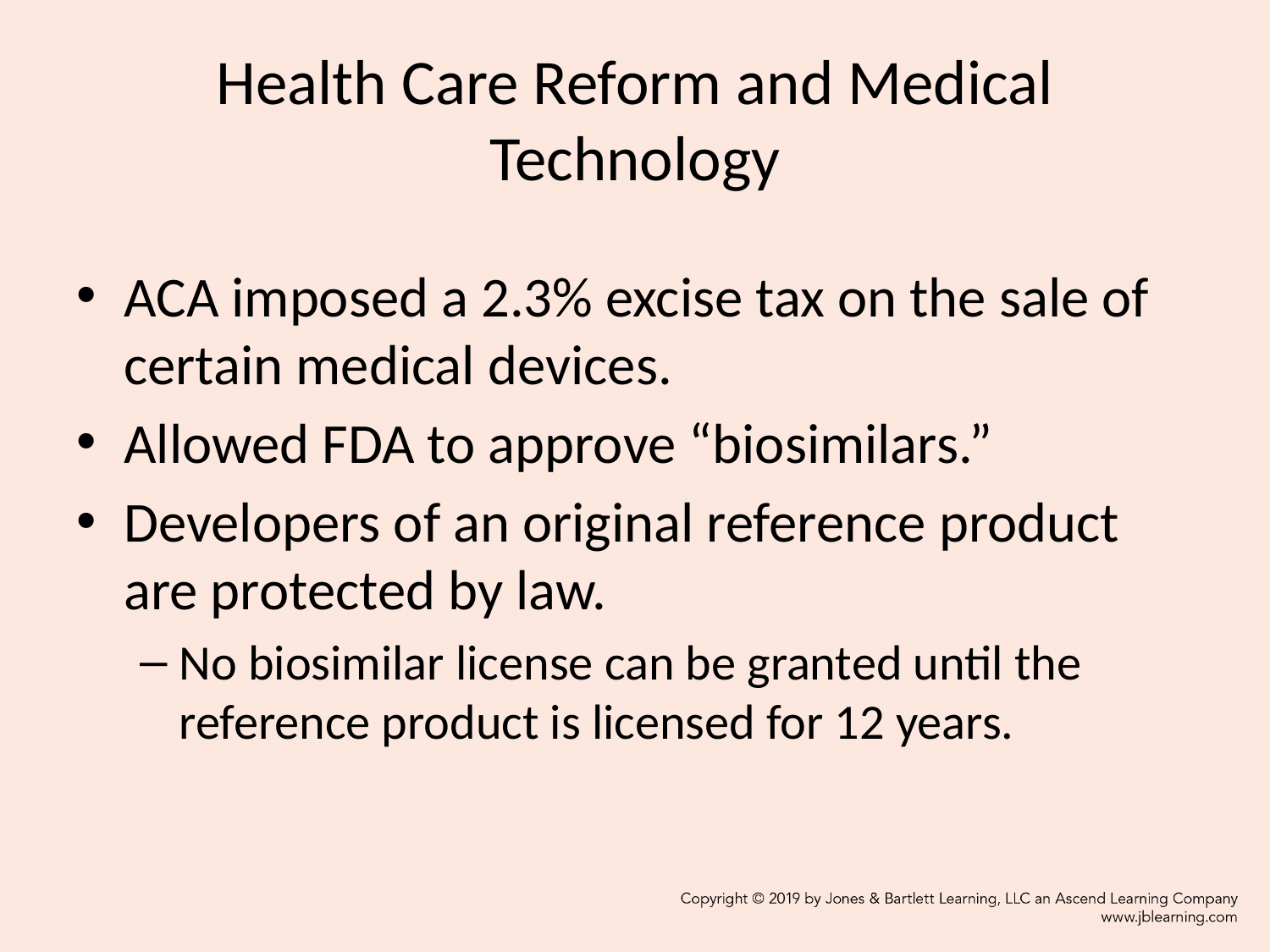

# Health Care Reform and Medical Technology
ACA imposed a 2.3% excise tax on the sale of certain medical devices.
Allowed FDA to approve “biosimilars.”
Developers of an original reference product are protected by law.
No biosimilar license can be granted until the reference product is licensed for 12 years.